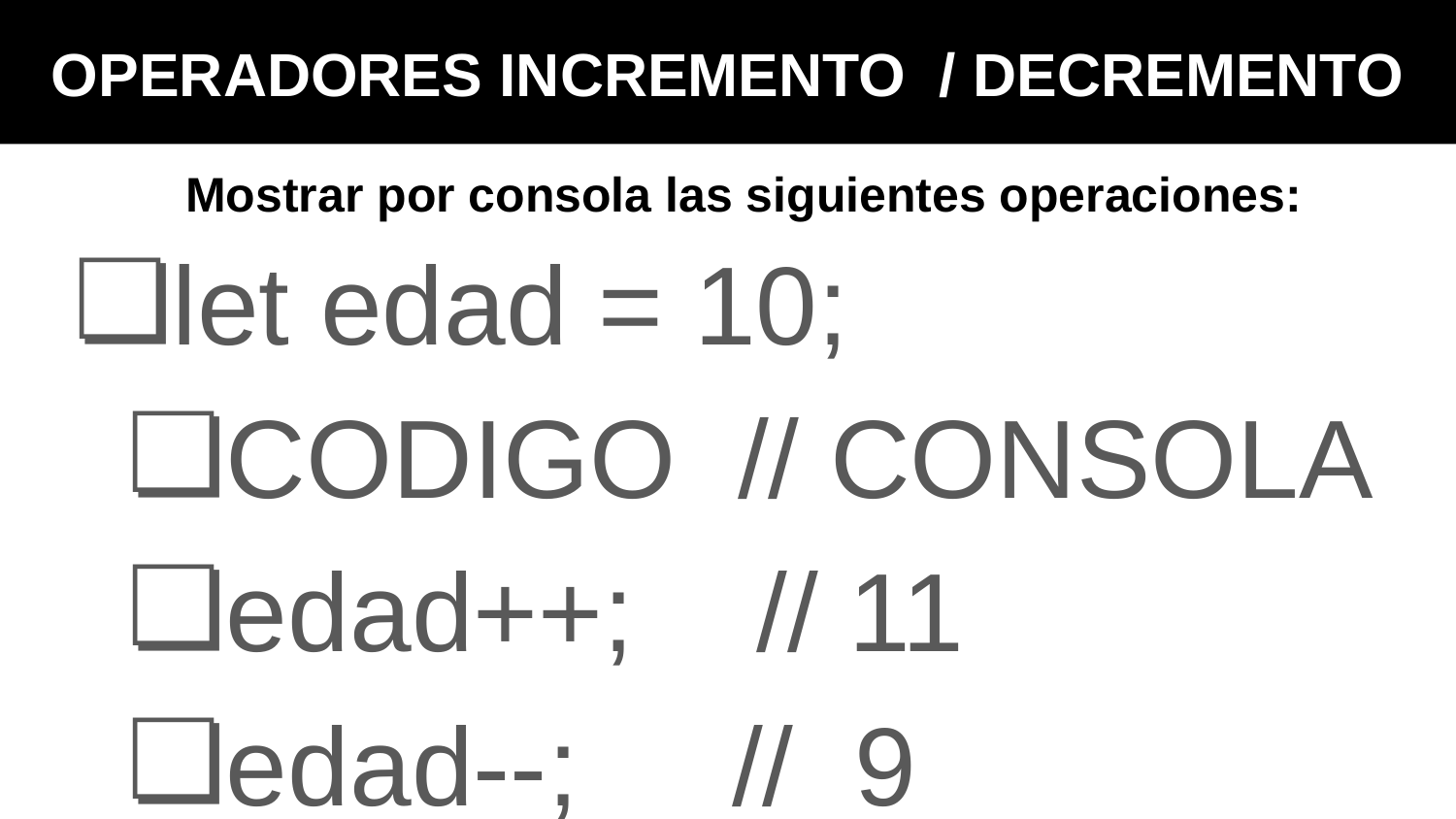

OPERADORES INCREMENTO  / DECREMENTO
Mostrar por consola las siguientes operaciones:
let edad = 10;
CODIGO  // CONSOLA
edad++;    // 11
edad--;     //  9